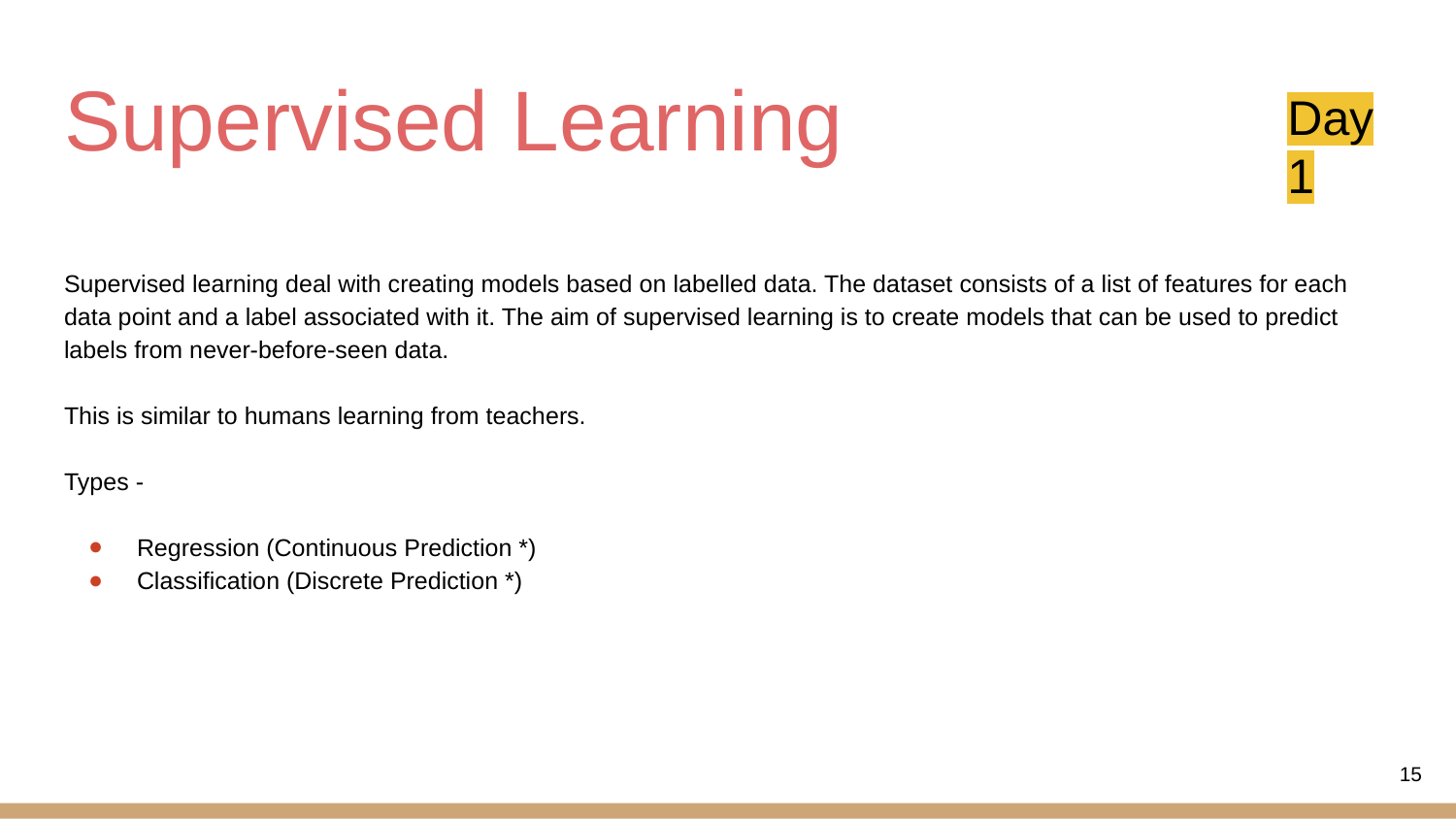

# Supervised Learning
Day 1
Supervised learning deal with creating models based on labelled data. The dataset consists of a list of features for each data point and a label associated with it. The aim of supervised learning is to create models that can be used to predict labels from never-before-seen data.
This is similar to humans learning from teachers.
Types -
Regression (Continuous Prediction *)
Classification (Discrete Prediction *)

15